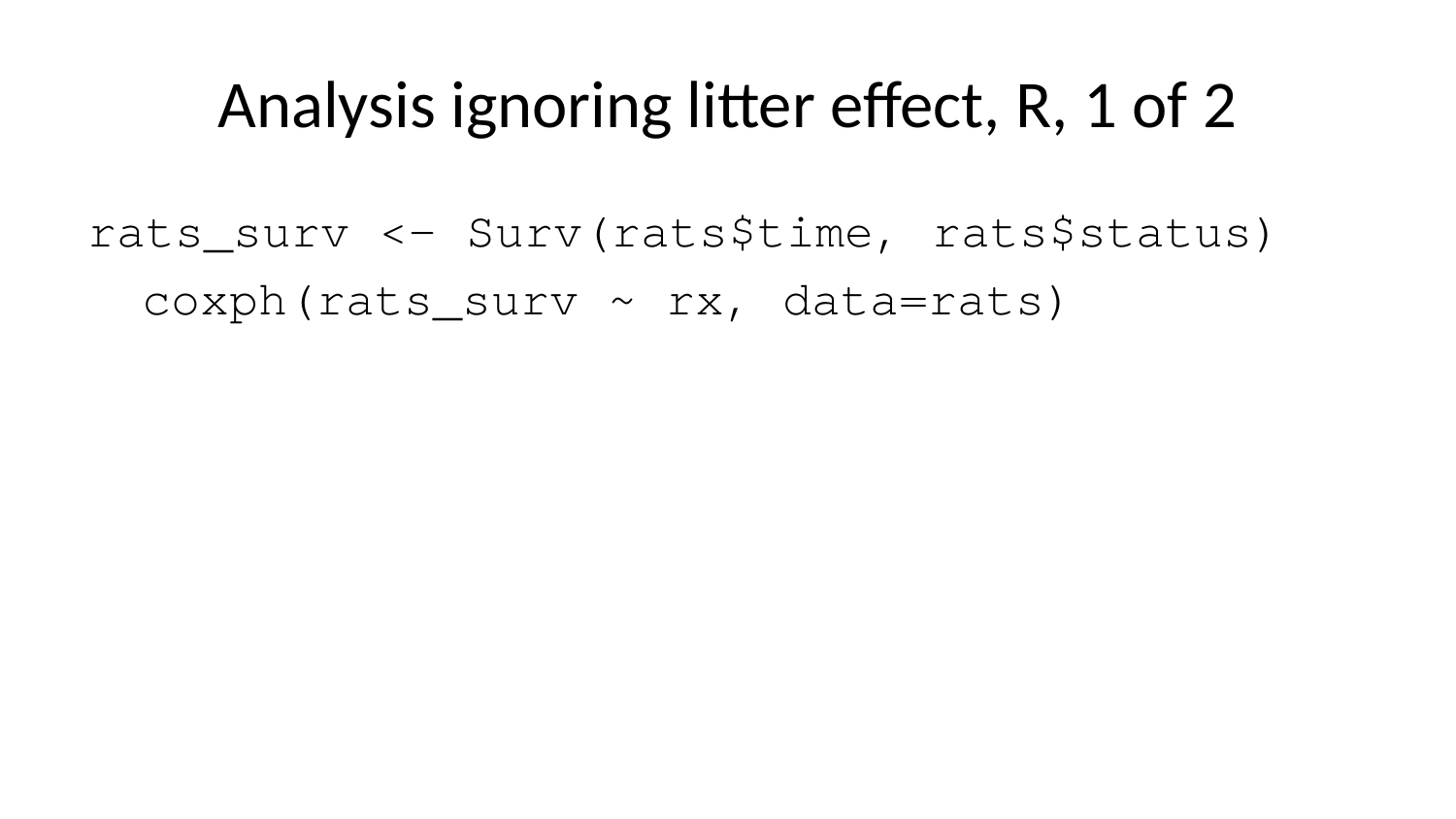

# Analysis ignoring litter effect, R, 1 of 2
rats_surv <- Surv(rats$time, rats$status)
coxph(rats_surv ~ rx, data=rats)